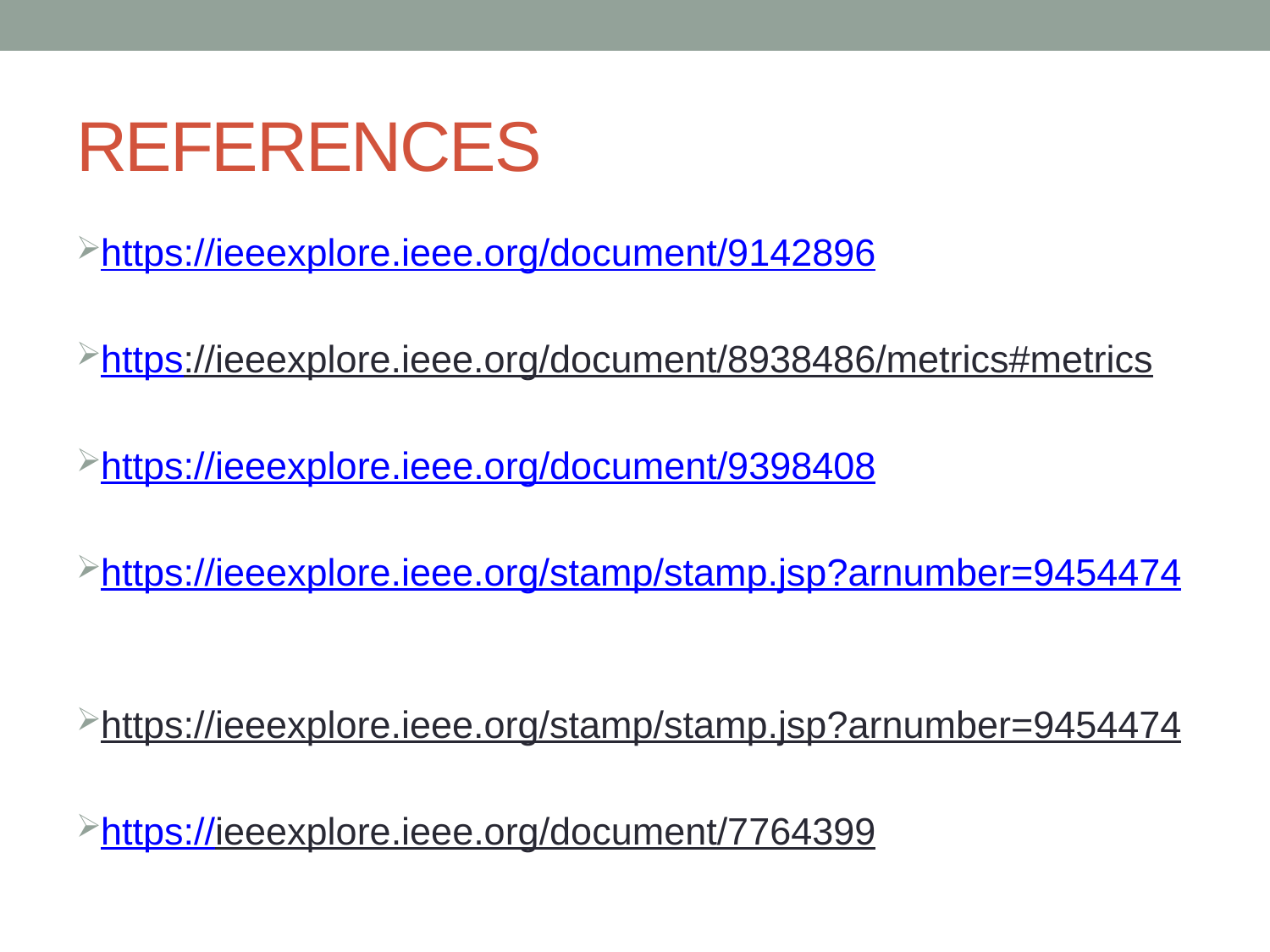

# REFERENCES
https://ieeexplore.ieee.org/document/9142896

https://ieeexplore.ieee.org/document/8938486/metrics#metrics

https://ieeexplore.ieee.org/document/9398408

https://ieeexplore.ieee.org/stamp/stamp.jsp?arnumber=9454474

https://ieeexplore.ieee.org/stamp/stamp.jsp?arnumber=9454474

https://ieeexplore.ieee.org/document/7764399